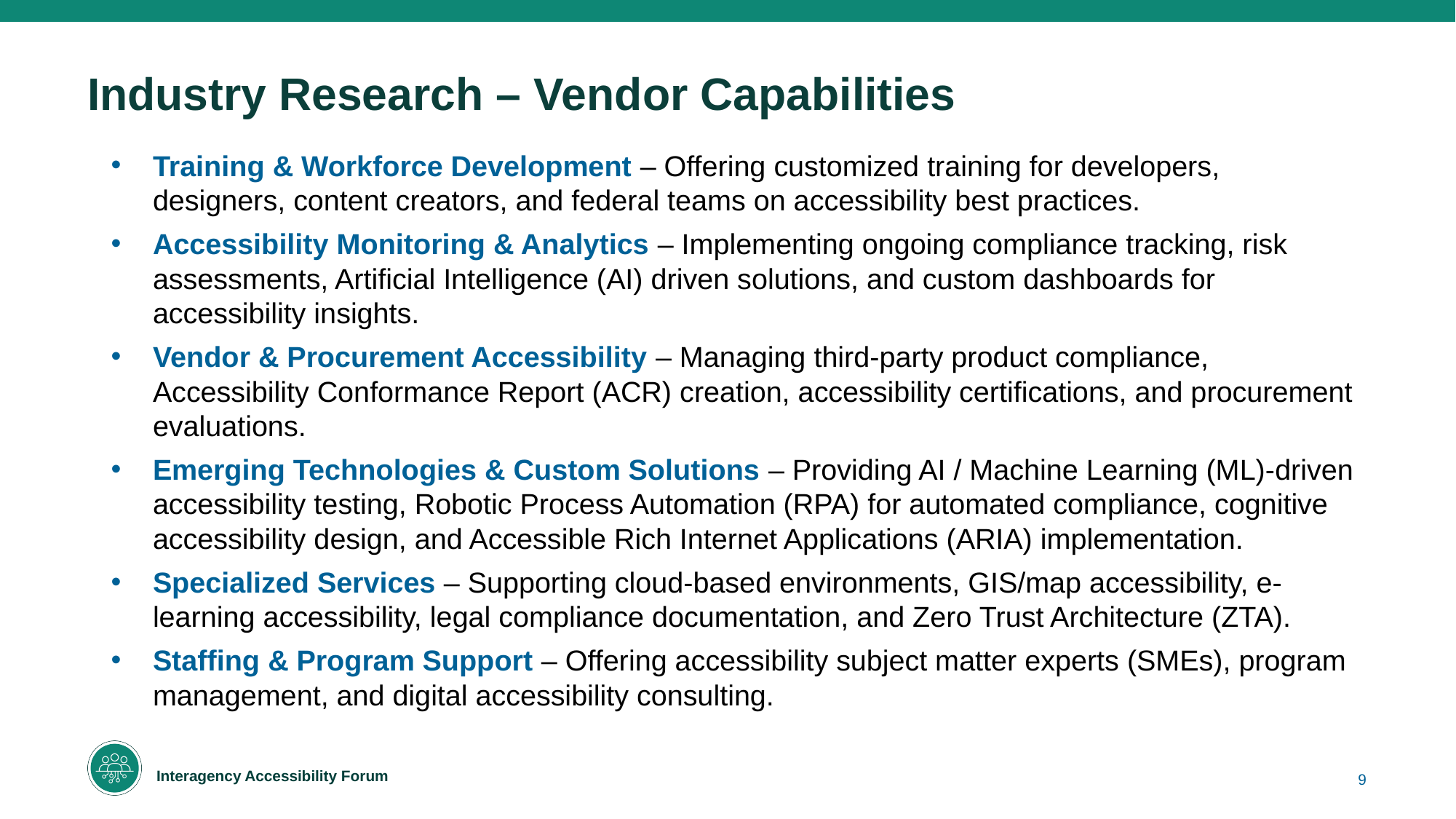

# Industry Research – Vendor Capabilities
Training & Workforce Development – Offering customized training for developers, designers, content creators, and federal teams on accessibility best practices.
Accessibility Monitoring & Analytics – Implementing ongoing compliance tracking, risk assessments, Artificial Intelligence (AI) driven solutions, and custom dashboards for accessibility insights.
Vendor & Procurement Accessibility – Managing third-party product compliance, Accessibility Conformance Report (ACR) creation, accessibility certifications, and procurement evaluations.
Emerging Technologies & Custom Solutions – Providing AI / Machine Learning (ML)-driven accessibility testing, Robotic Process Automation (RPA) for automated compliance, cognitive accessibility design, and Accessible Rich Internet Applications (ARIA) implementation.
Specialized Services – Supporting cloud-based environments, GIS/map accessibility, e-learning accessibility, legal compliance documentation, and Zero Trust Architecture (ZTA).
Staffing & Program Support – Offering accessibility subject matter experts (SMEs), program management, and digital accessibility consulting.